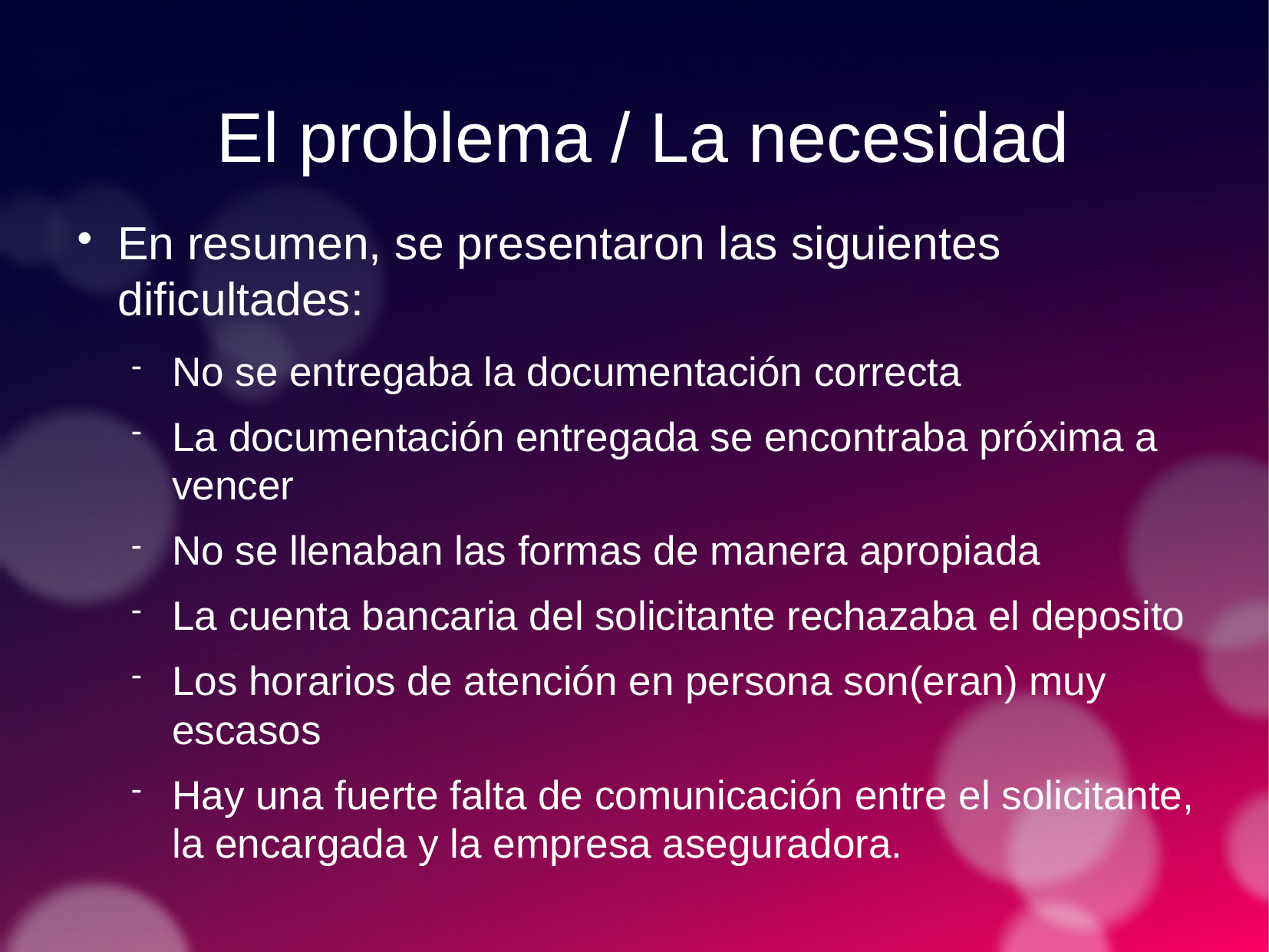

El problema / La necesidad
En resumen, se presentaron las siguientes dificultades:
No se entregaba la documentación correcta
La documentación entregada se encontraba próxima a vencer
No se llenaban las formas de manera apropiada
La cuenta bancaria del solicitante rechazaba el deposito
Los horarios de atención en persona son(eran) muy escasos
Hay una fuerte falta de comunicación entre el solicitante, la encargada y la empresa aseguradora.